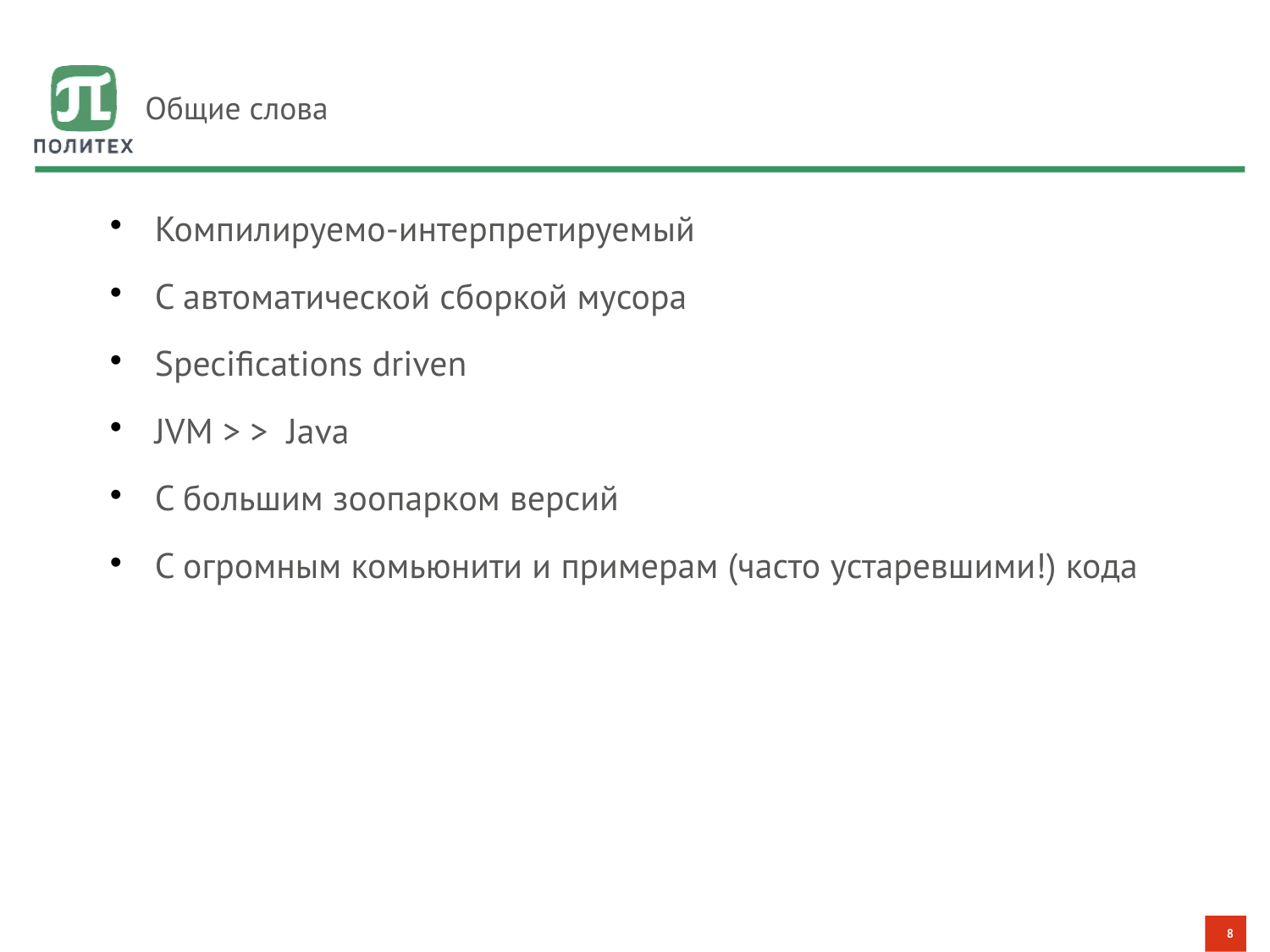

# Общие слова
Компилируемо-интерпретируемый
С автоматической сборкой мусора
Specifications driven
JVM > >  Java
С большим зоопарком версий
С огромным комьюнити и примерам (часто устаревшими!) кода
8